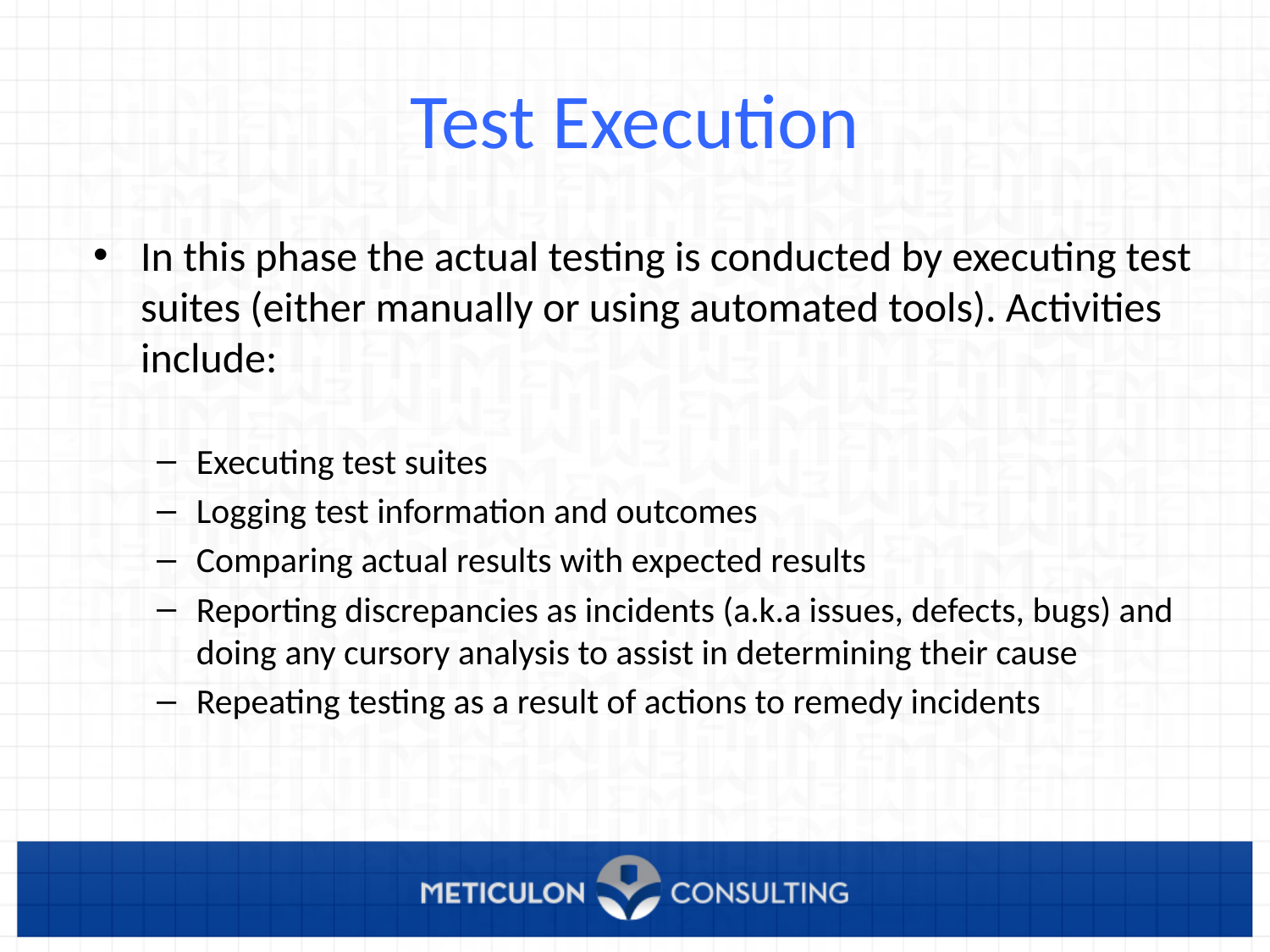

# Test Execution
In this phase the actual testing is conducted by executing test suites (either manually or using automated tools). Activities include:
Executing test suites
Logging test information and outcomes
Comparing actual results with expected results
Reporting discrepancies as incidents (a.k.a issues, defects, bugs) and doing any cursory analysis to assist in determining their cause
Repeating testing as a result of actions to remedy incidents